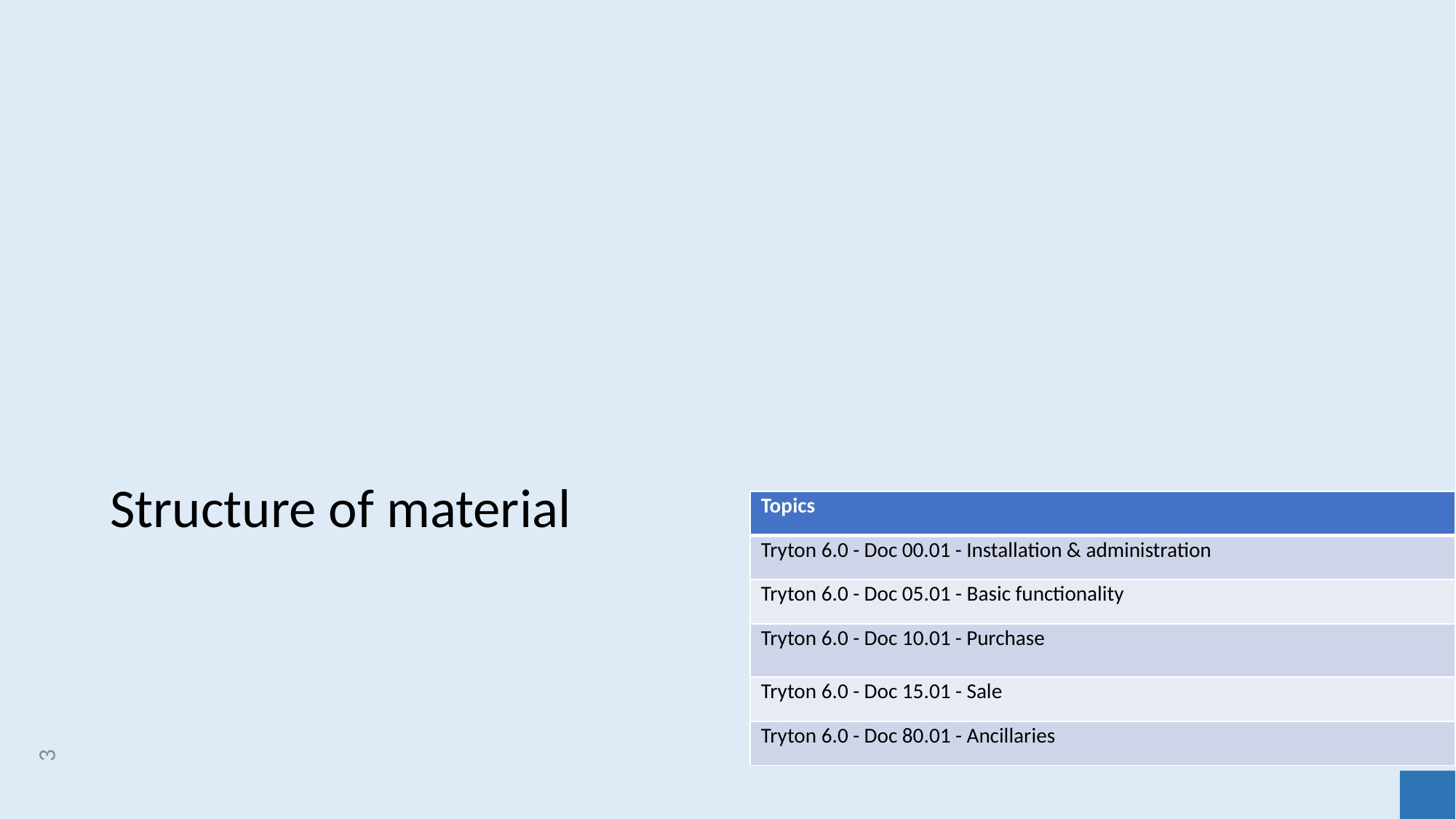

# Structure of material
| Topics |
| --- |
| Tryton 6.0 - Doc 00.01 - Installation & administration |
| Tryton 6.0 - Doc 05.01 - Basic functionality |
| Tryton 6.0 - Doc 10.01 - Purchase |
| Tryton 6.0 - Doc 15.01 - Sale |
| Tryton 6.0 - Doc 80.01 - Ancillaries |

3